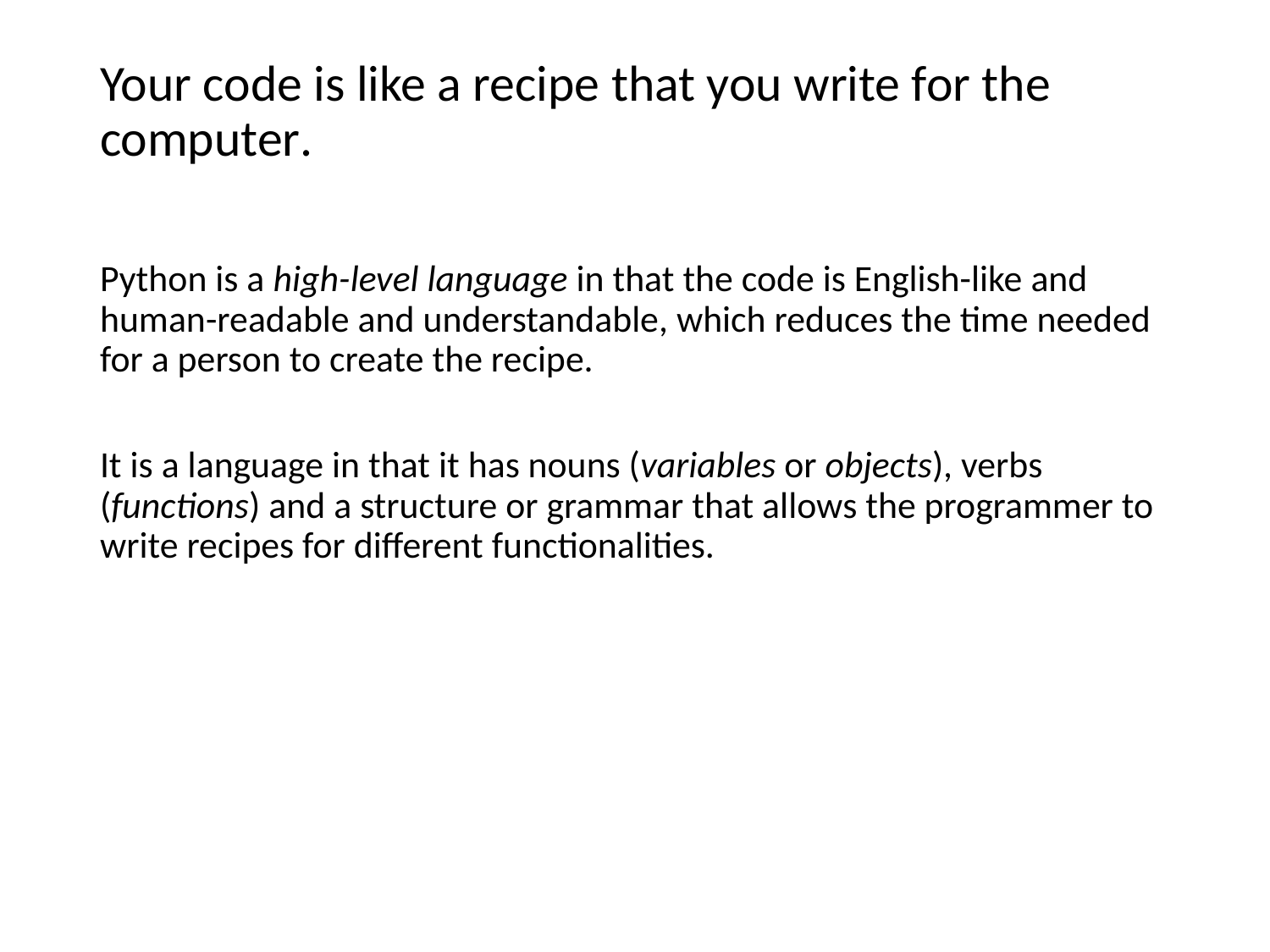

# Your code is like a recipe that you write for the computer.
Python is a high-level language in that the code is English-like and human-readable and understandable, which reduces the time needed for a person to create the recipe.

It is a language in that it has nouns (variables or objects), verbs (functions) and a structure or grammar that allows the programmer to write recipes for different functionalities.